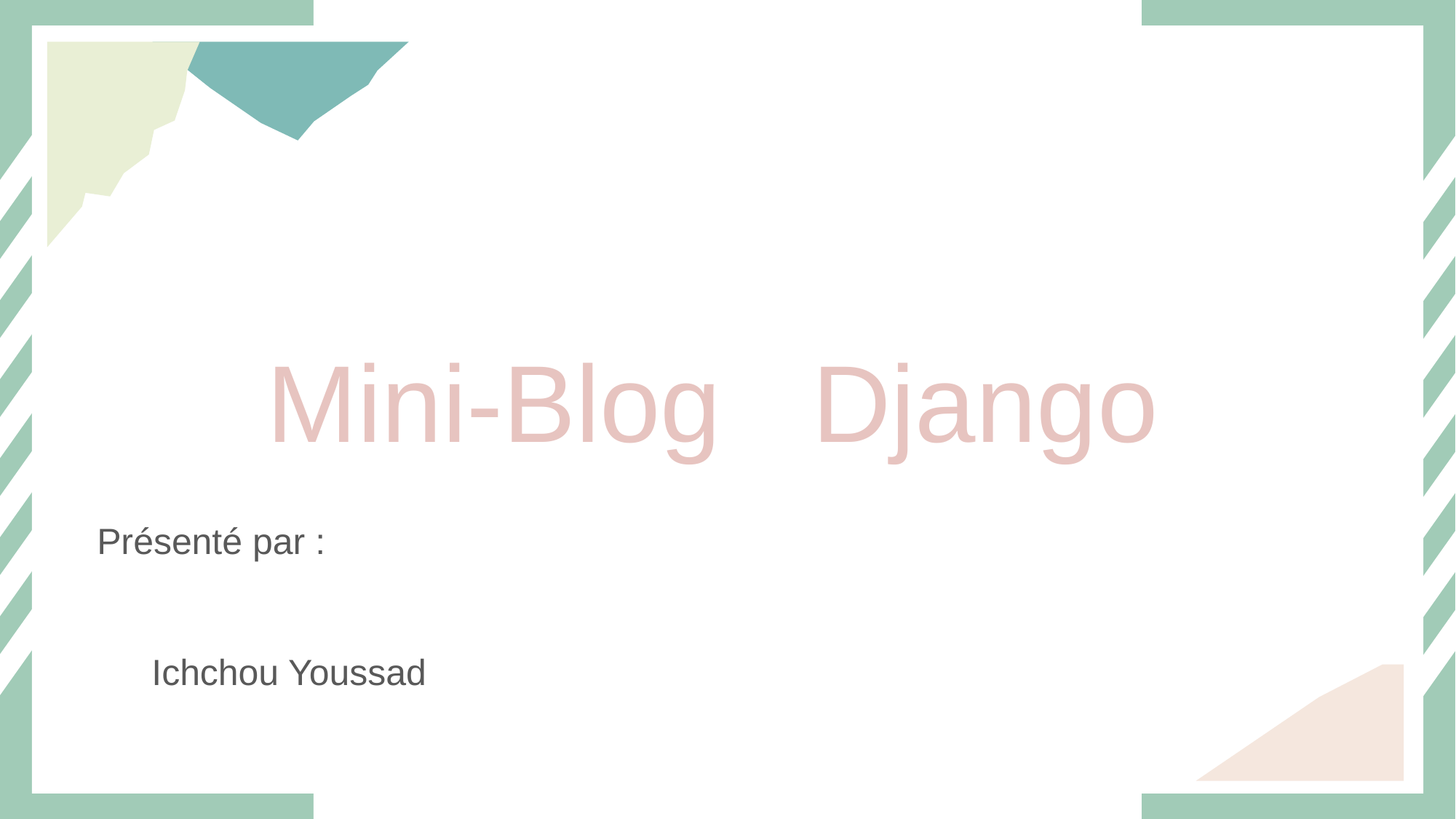

Mini-Blog 	Django
Présenté par :
Ichchou Youssad